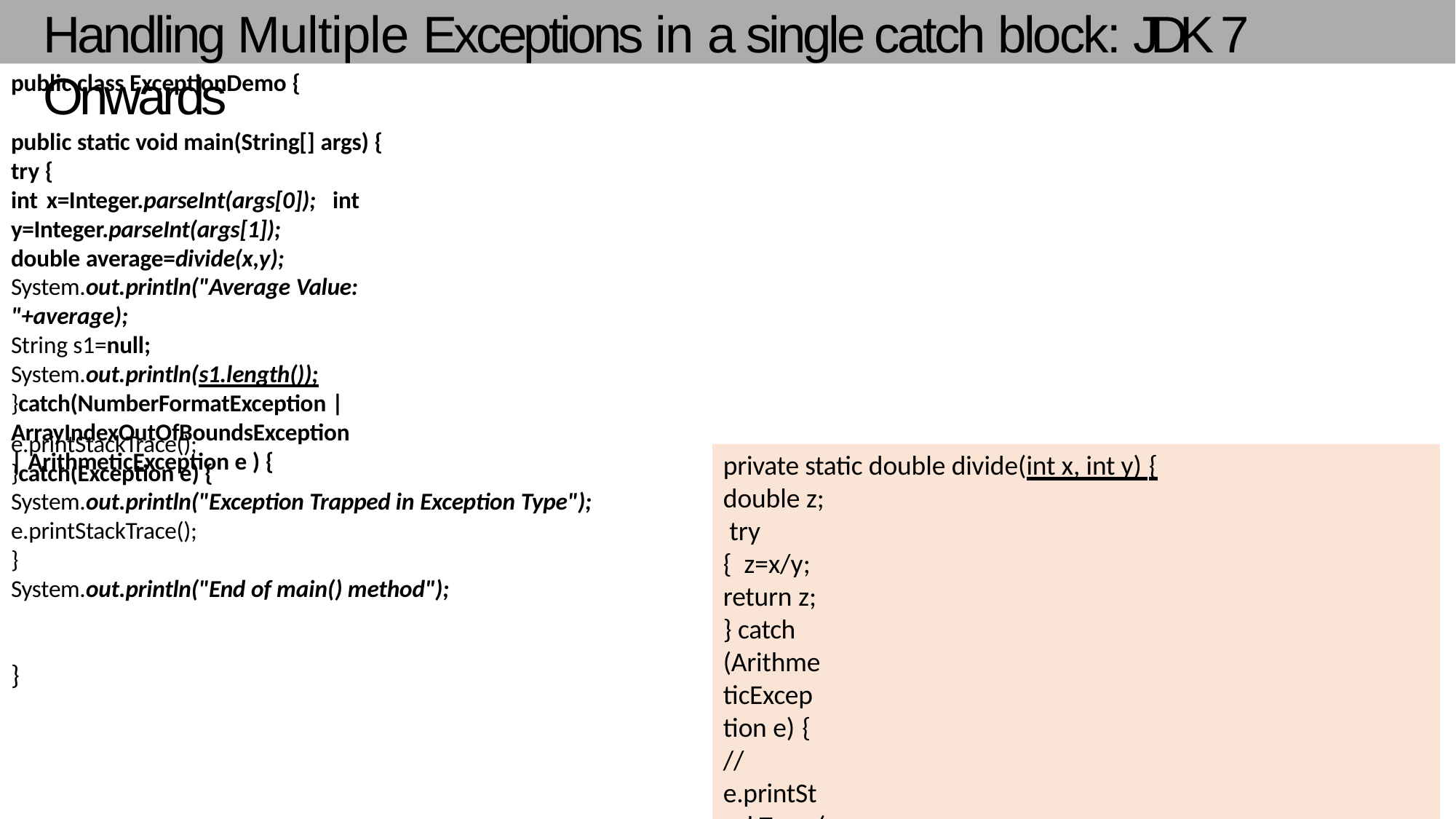

# Handling Multiple Exceptions in a single catch block: JDK 7 Onwards
7
public class ExceptionDemo {

public static void main(String[] args) {
try {
int x=Integer.parseInt(args[0]);  int y=Integer.parseInt(args[1]);  double average=divide(x,y);
System.out.println("Average Value: "+average);
String s1=null;  System.out.println(s1.length());
}catch(NumberFormatException | ArrayIndexOutOfBoundsException | ArithmeticException e ) {
e.printStackTrace();
}catch(Exception e) {
System.out.println("Exception Trapped in Exception Type");
e.printStackTrace();
}
System.out.println("End of main() method");

private static double divide(int x, int y) {
double z;  try {  z=x/y;  return z;
} catch (ArithmeticException e) {
//e.printStackTrace();
}
return 0;
}
}
}